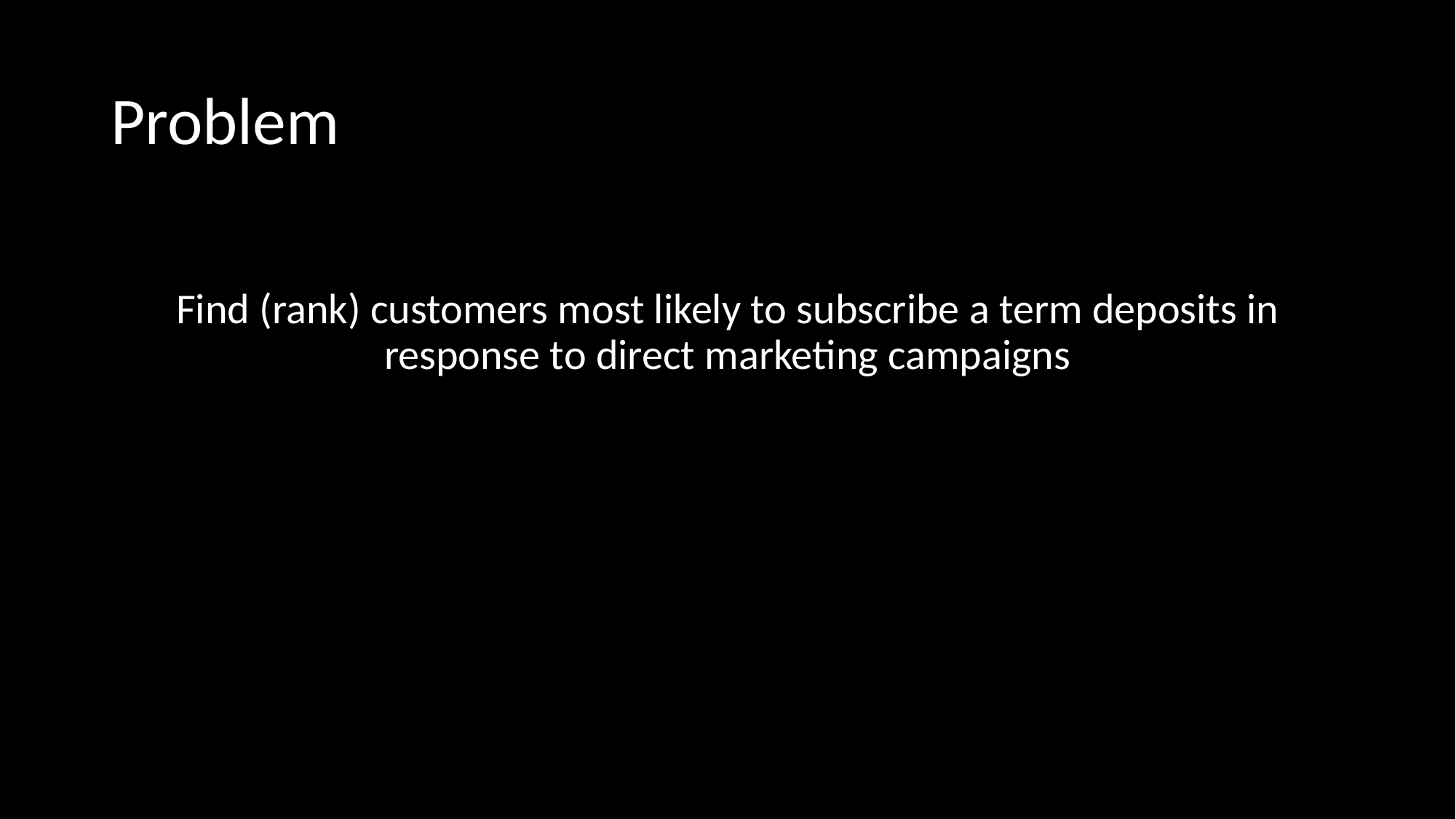

# Problem
Find (rank) customers most likely to subscribe a term deposits in response to direct marketing campaigns